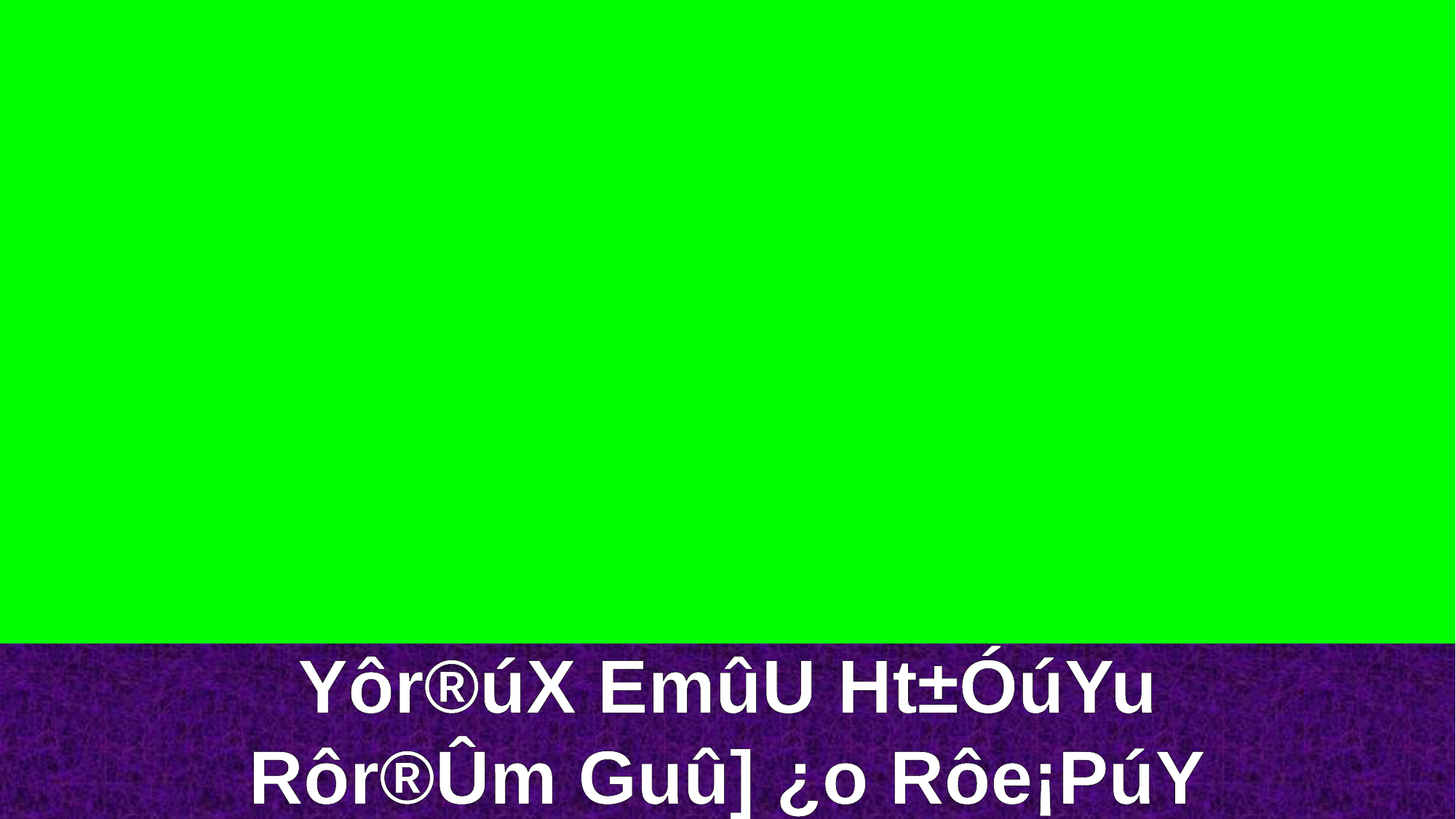

Yôr®úX EmûU Ht±ÓúYu
Rôr®Ûm Guû] ¿o Rôe¡PúY